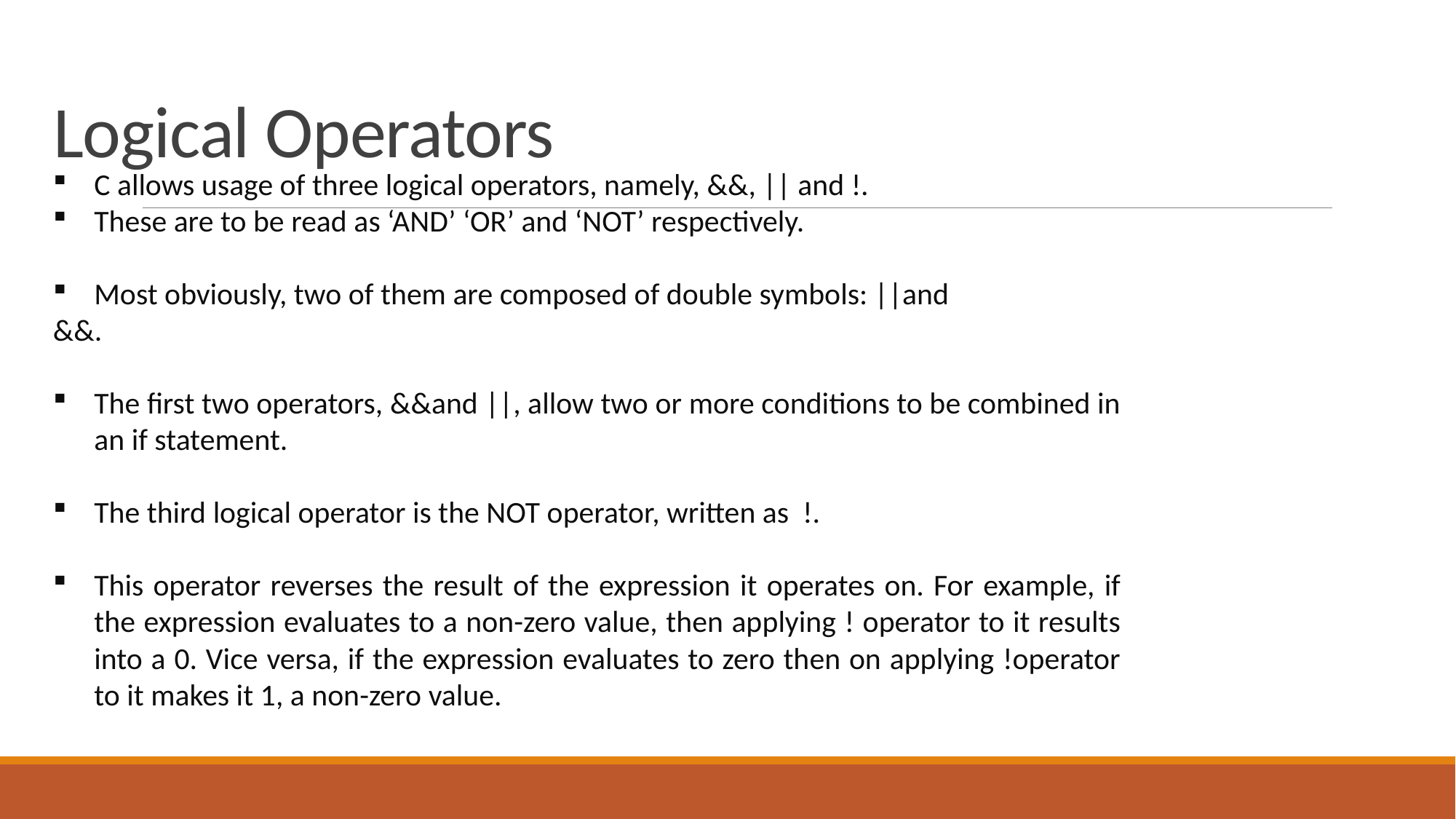

# Logical Operators
C allows usage of three logical operators, namely, &&, || and !.
These are to be read as ‘AND’ ‘OR’ and ‘NOT’ respectively.

Most obviously, two of them are composed of double symbols: ||and
&&.

The first two operators, &&and ||, allow two or more conditions to be combined in an if statement.

The third logical operator is the NOT operator, written as  !.

This operator reverses the result of the expression it operates on. For example, if the expression evaluates to a non-zero value, then applying ! operator to it results into a 0. Vice versa, if the expression evaluates to zero then on applying !operator to it makes it 1, a non-zero value.